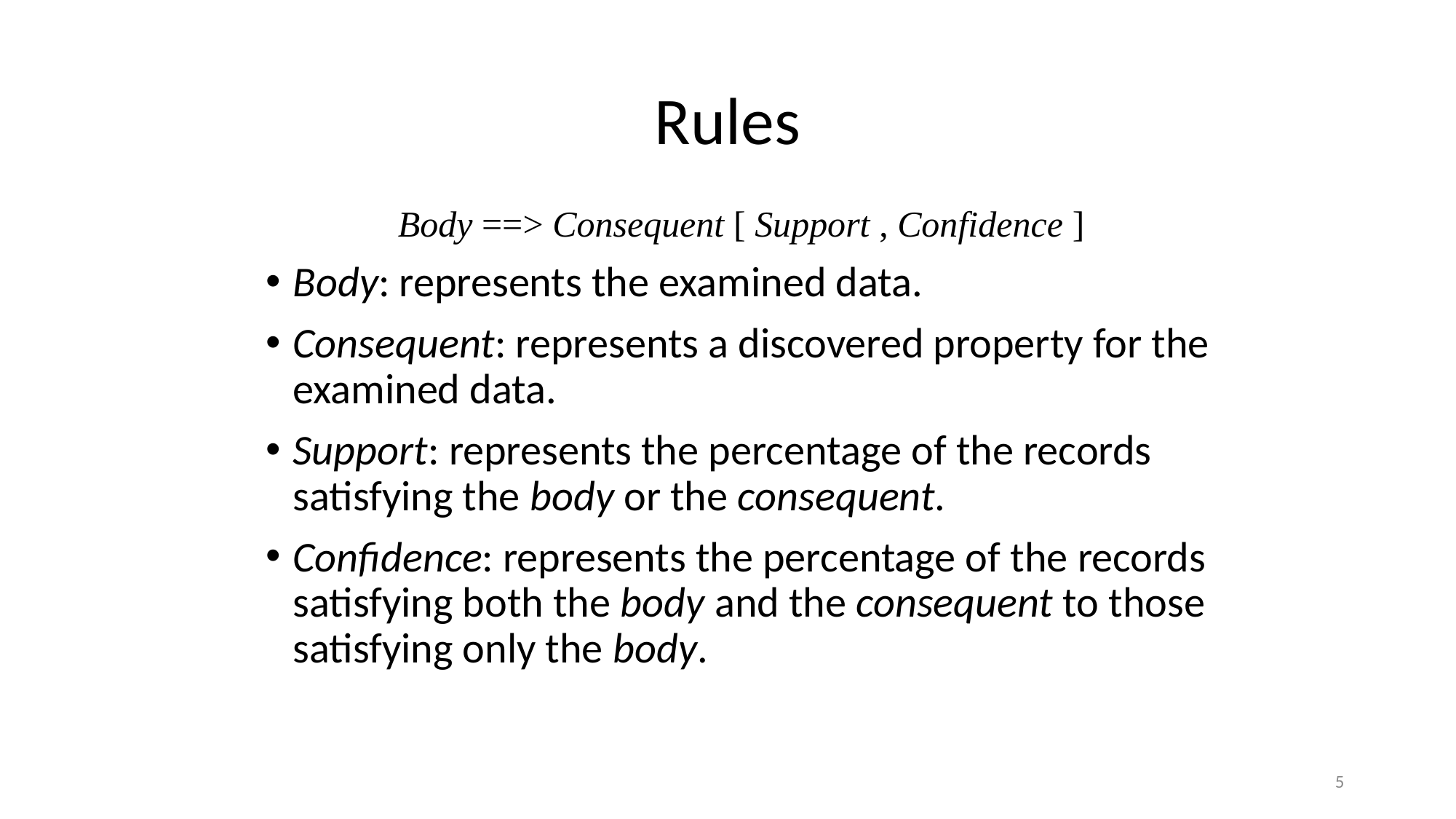

# Rules
Body ==> Consequent [ Support , Confidence ]
Body: represents the examined data.
Consequent: represents a discovered property for the examined data.
Support: represents the percentage of the records satisfying the body or the consequent.
Confidence: represents the percentage of the records satisfying both the body and the consequent to those satisfying only the body.
5